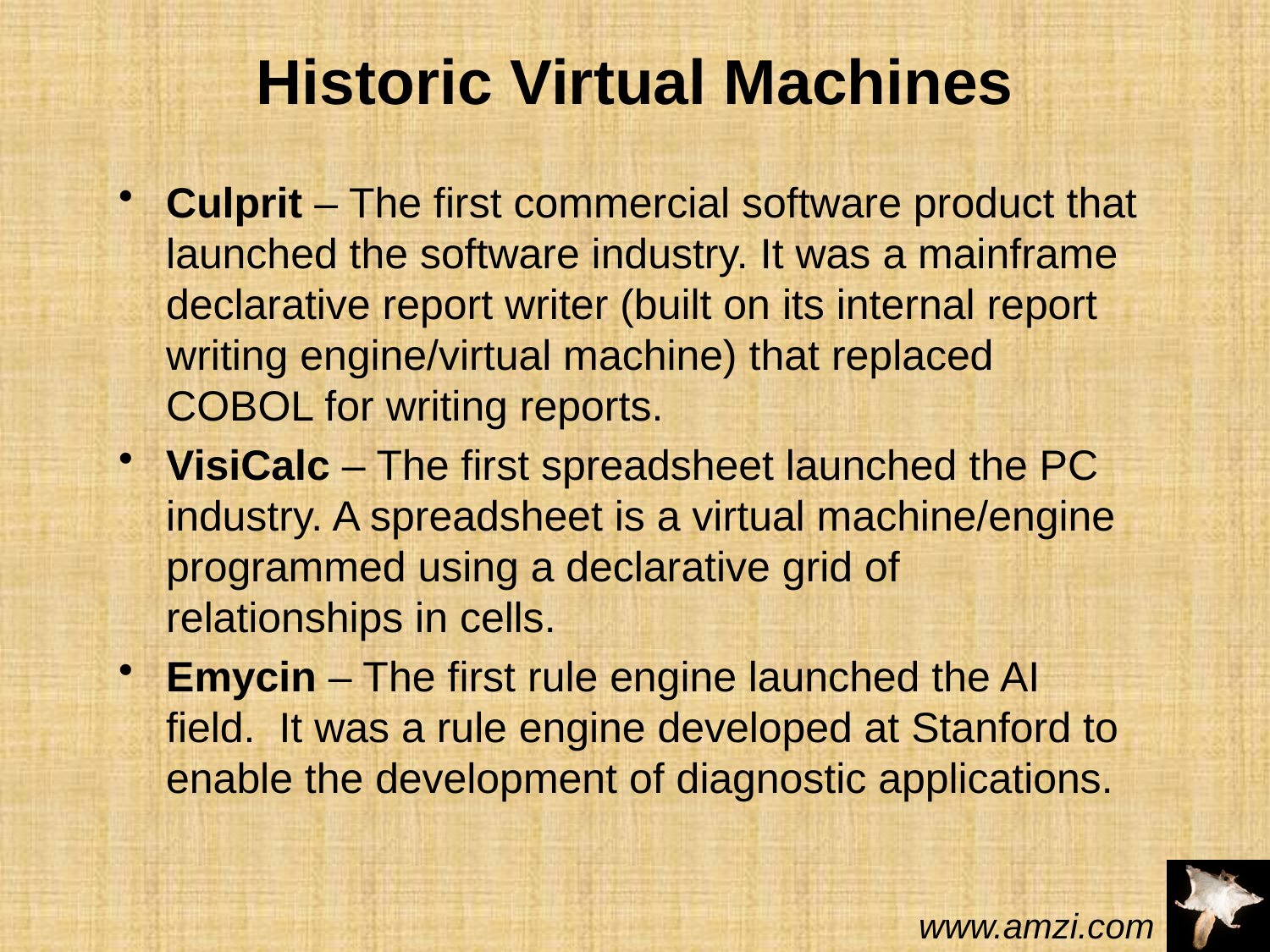

# Historic Virtual Machines
Culprit – The first commercial software product that launched the software industry. It was a mainframe declarative report writer (built on its internal report writing engine/virtual machine) that replaced COBOL for writing reports.
VisiCalc – The first spreadsheet launched the PC industry. A spreadsheet is a virtual machine/engine programmed using a declarative grid of relationships in cells.
Emycin – The first rule engine launched the AI field.  It was a rule engine developed at Stanford to enable the development of diagnostic applications.